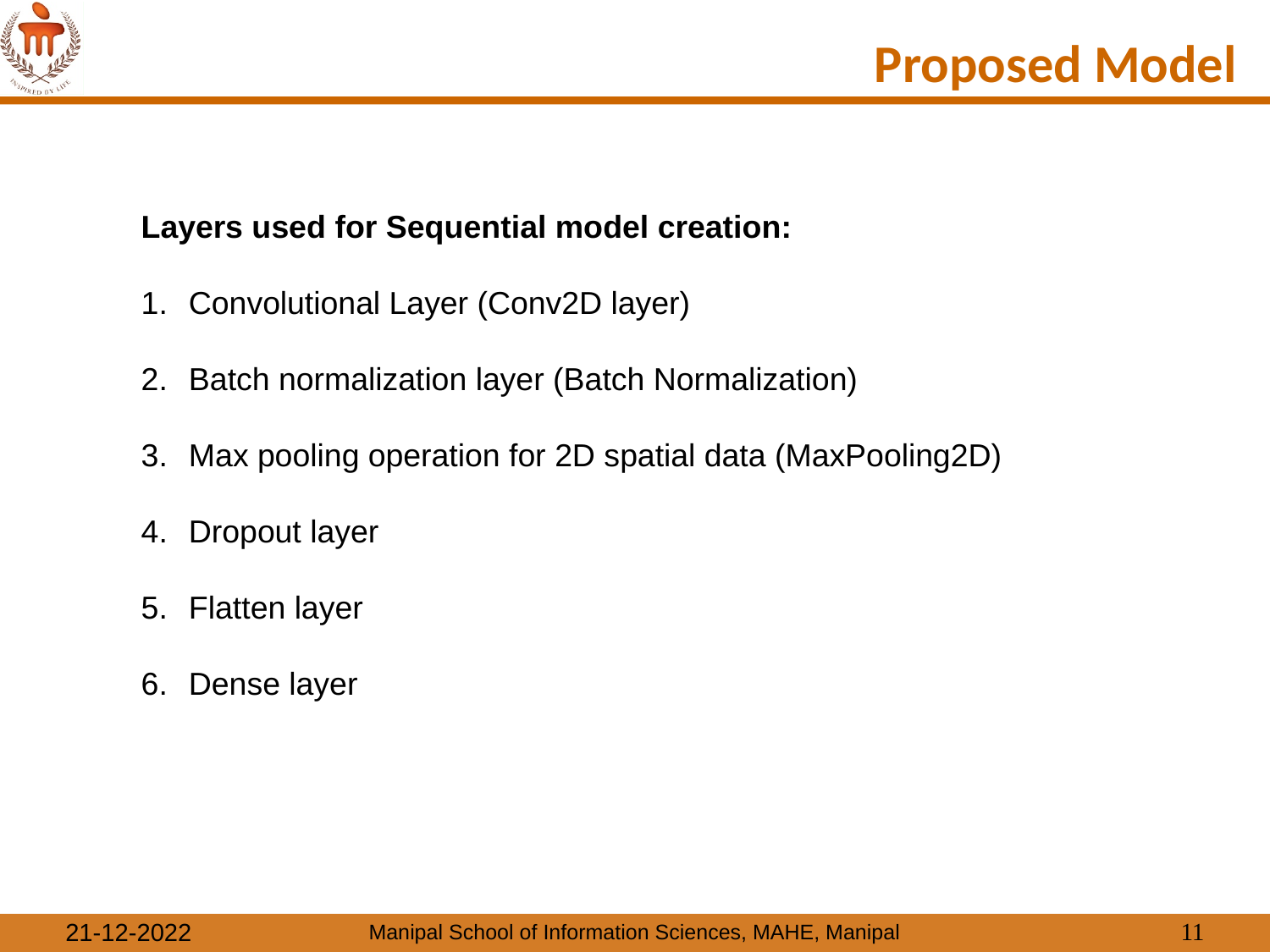

Proposed Model

Layers used for Sequential model creation:

Convolutional Layer (Conv2D layer)

Batch normalization layer (Batch Normalization)

Max pooling operation for 2D spatial data (MaxPooling2D)

Dropout layer

Flatten layer

Dense layer

11
21-12-2022